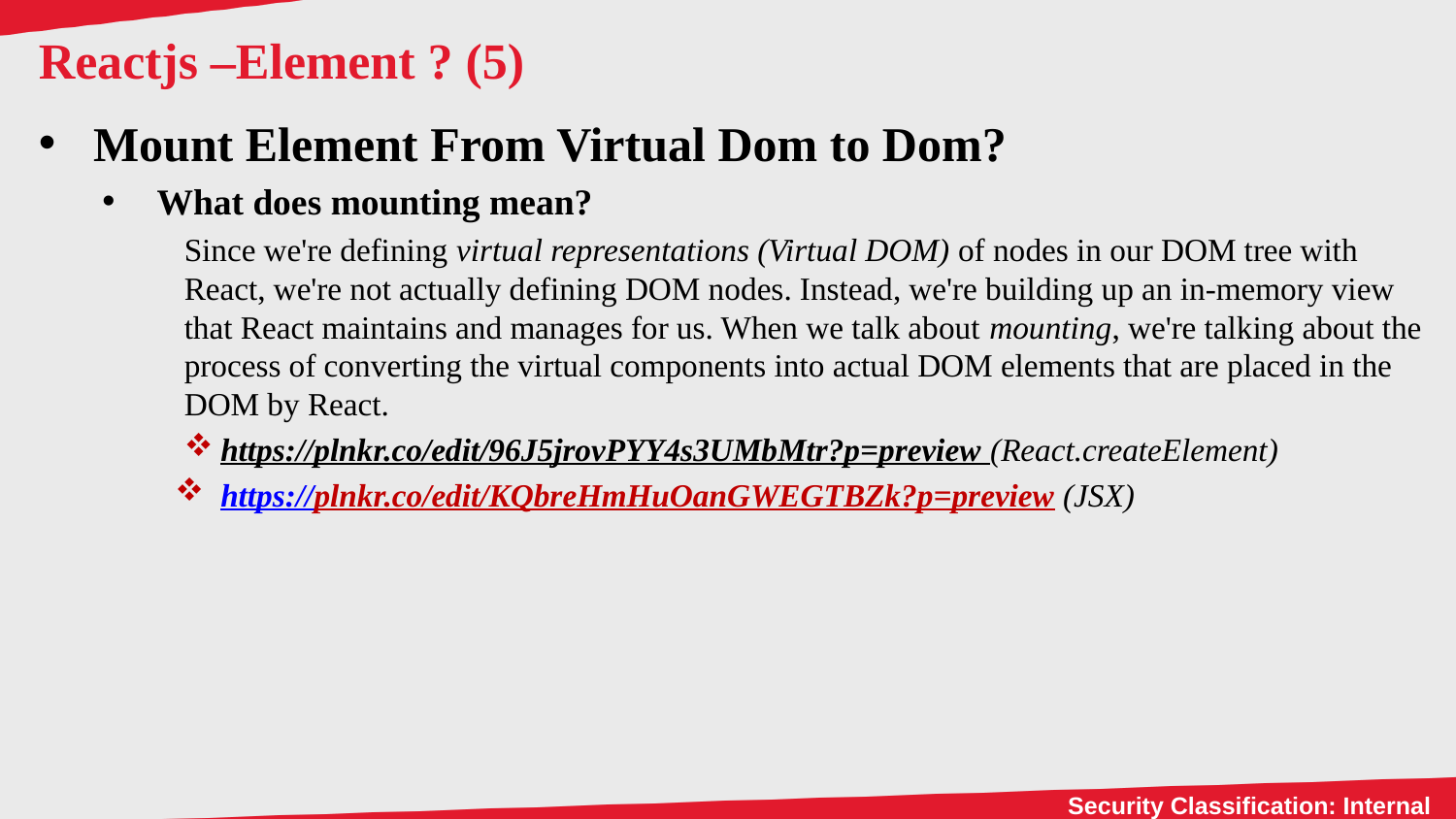

# Reactjs –Element ? (5)
Mount Element From Virtual Dom to Dom?
What does mounting mean?
Since we're defining virtual representations (Virtual DOM) of nodes in our DOM tree with React, we're not actually defining DOM nodes. Instead, we're building up an in-memory view that React maintains and manages for us. When we talk about mounting, we're talking about the process of converting the virtual components into actual DOM elements that are placed in the DOM by React.
https://plnkr.co/edit/96J5jrovPYY4s3UMbMtr?p=preview (React.createElement)
https://plnkr.co/edit/KQbreHmHuOanGWEGTBZk?p=preview (JSX)